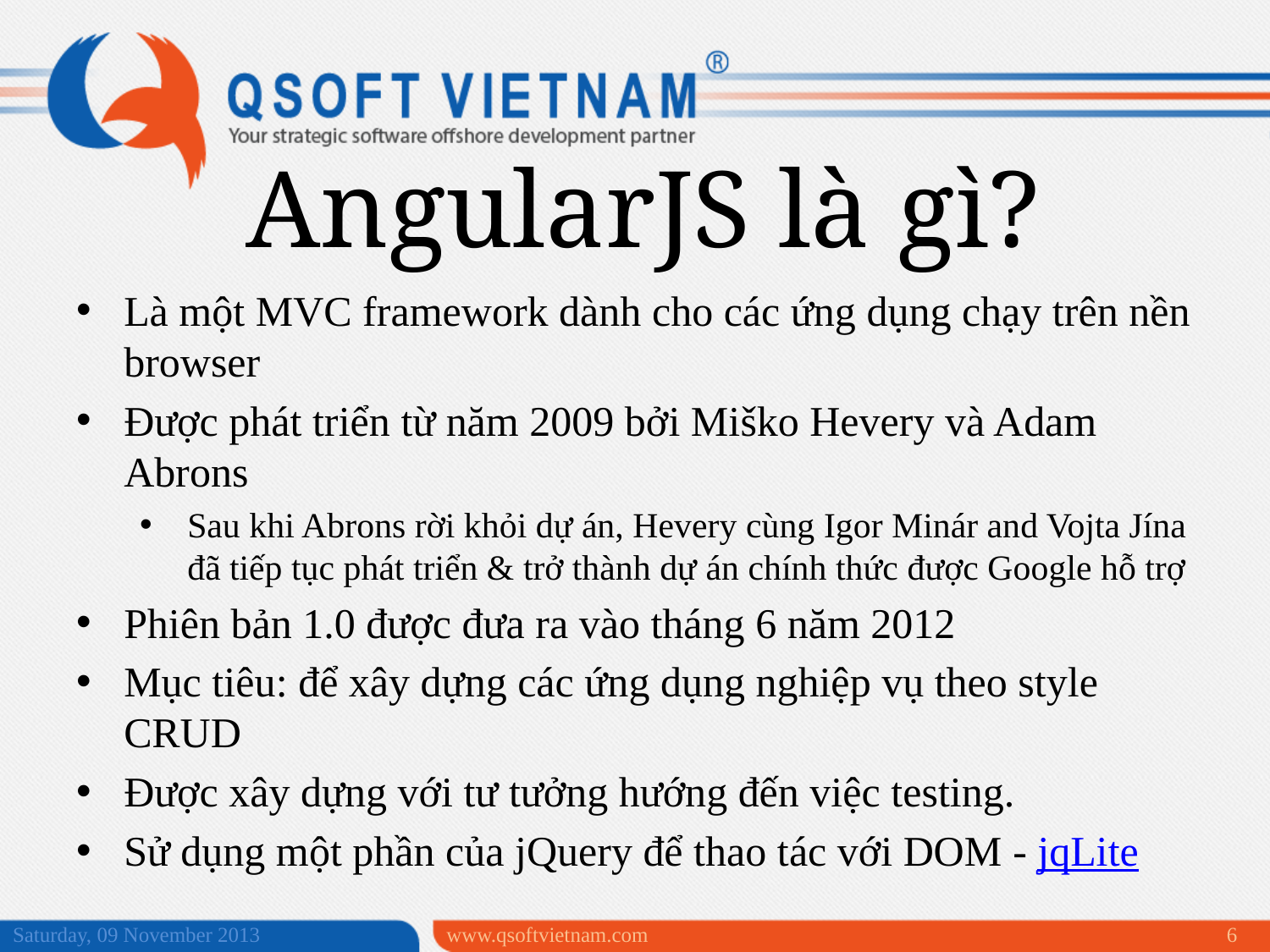

AngularJS là gì?
Là một MVC framework dành cho các ứng dụng chạy trên nền browser
Được phát triển từ năm 2009 bởi Miško Hevery và Adam Abrons
Sau khi Abrons rời khỏi dự án, Hevery cùng Igor Minár and Vojta Jína đã tiếp tục phát triển & trở thành dự án chính thức được Google hỗ trợ
Phiên bản 1.0 được đưa ra vào tháng 6 năm 2012
Mục tiêu: để xây dựng các ứng dụng nghiệp vụ theo style CRUD
Được xây dựng với tư tưởng hướng đến việc testing.
Sử dụng một phần của jQuery để thao tác với DOM - jqLite
Saturday, 09 November 2013
www.qsoftvietnam.com
6